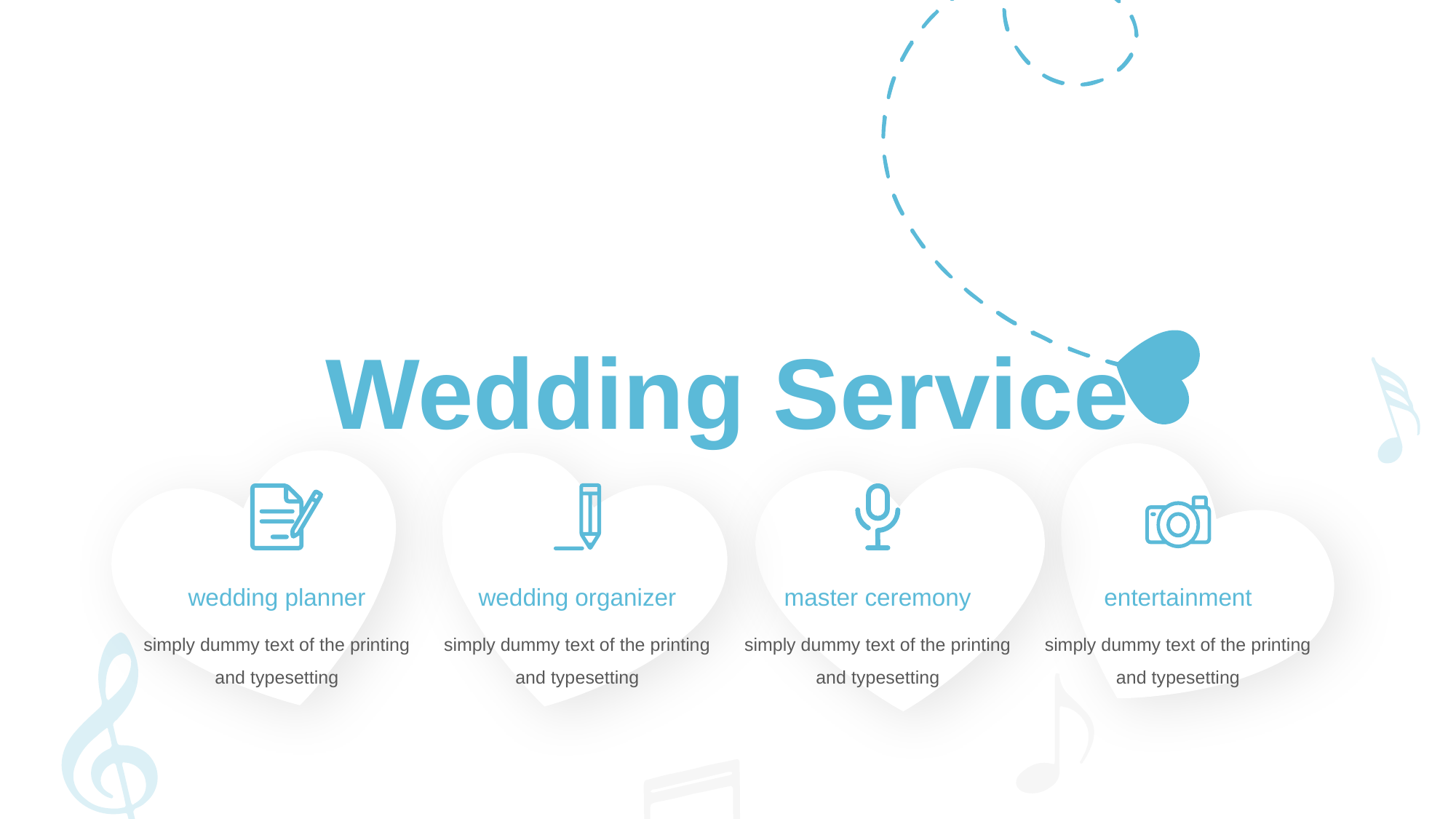

Wedding Service

wedding planner
simply dummy text of the printing and typesetting
wedding organizer
simply dummy text of the printing and typesetting
master ceremony
simply dummy text of the printing and typesetting
entertainment
simply dummy text of the printing and typesetting